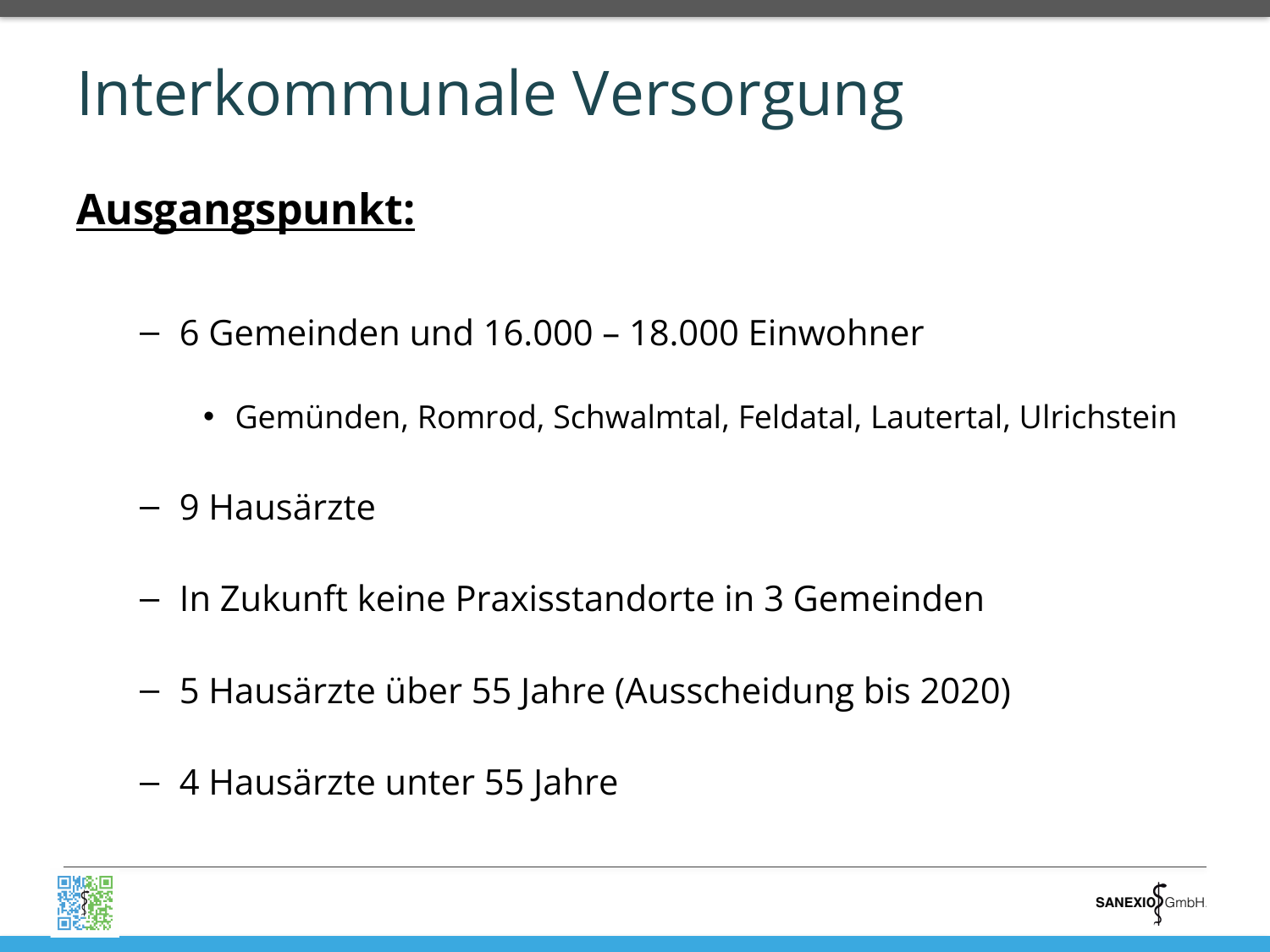

# Interkommunale Versorgung
Ausgangspunkt:

6 Gemeinden und 16.000 – 18.000 Einwohner
Gemünden, Romrod, Schwalmtal, Feldatal, Lautertal, Ulrichstein
9 Hausärzte
In Zukunft keine Praxisstandorte in 3 Gemeinden
5 Hausärzte über 55 Jahre (Ausscheidung bis 2020)
4 Hausärzte unter 55 Jahre